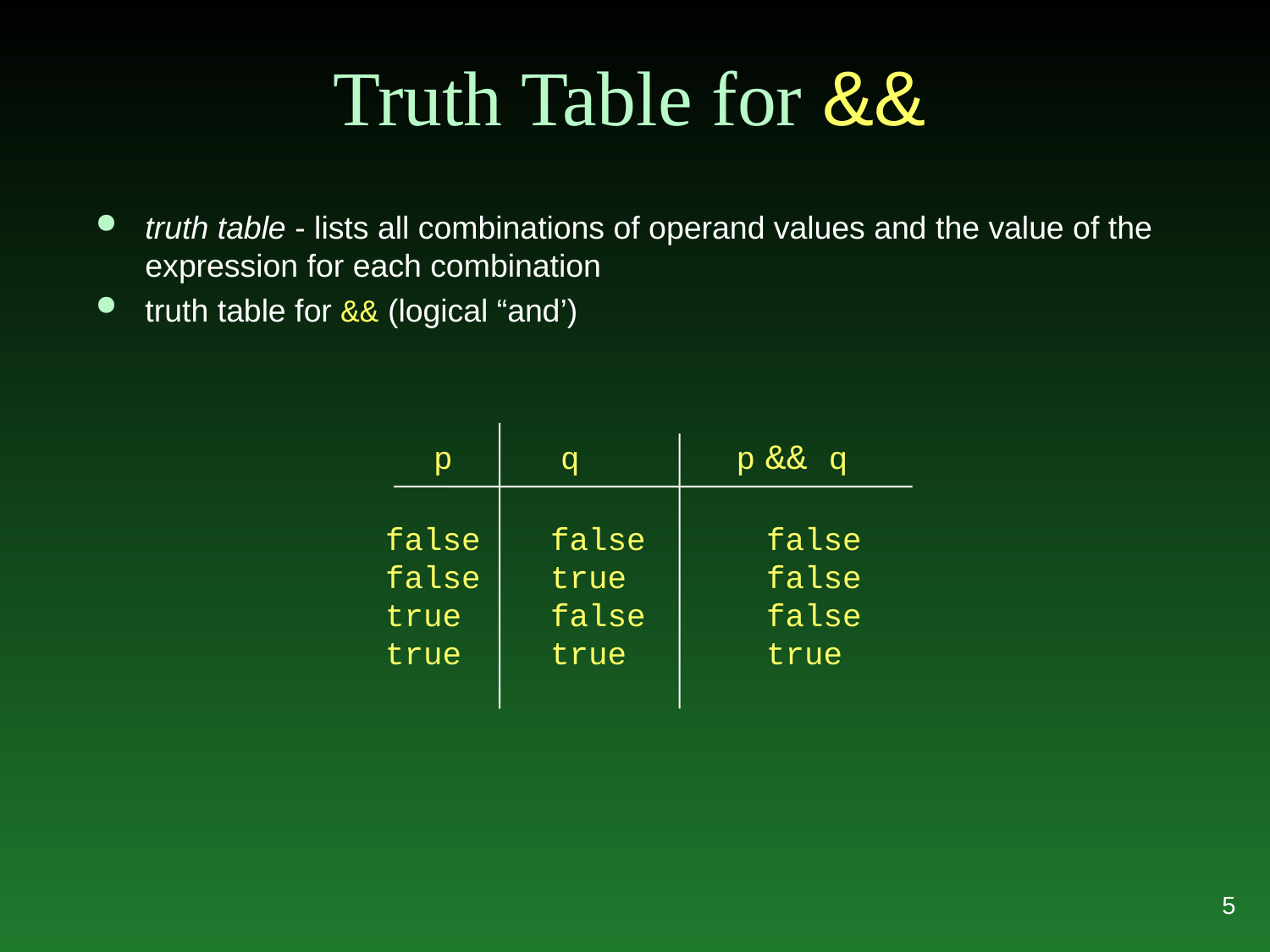

# Truth Table for &&
truth table - lists all combinations of operand values and the value of the expression for each combination
truth table for && (logical “and’)

p	q	     p && q

false	  false	false
false	  true		false
true	  false	false
true	  true		true
5